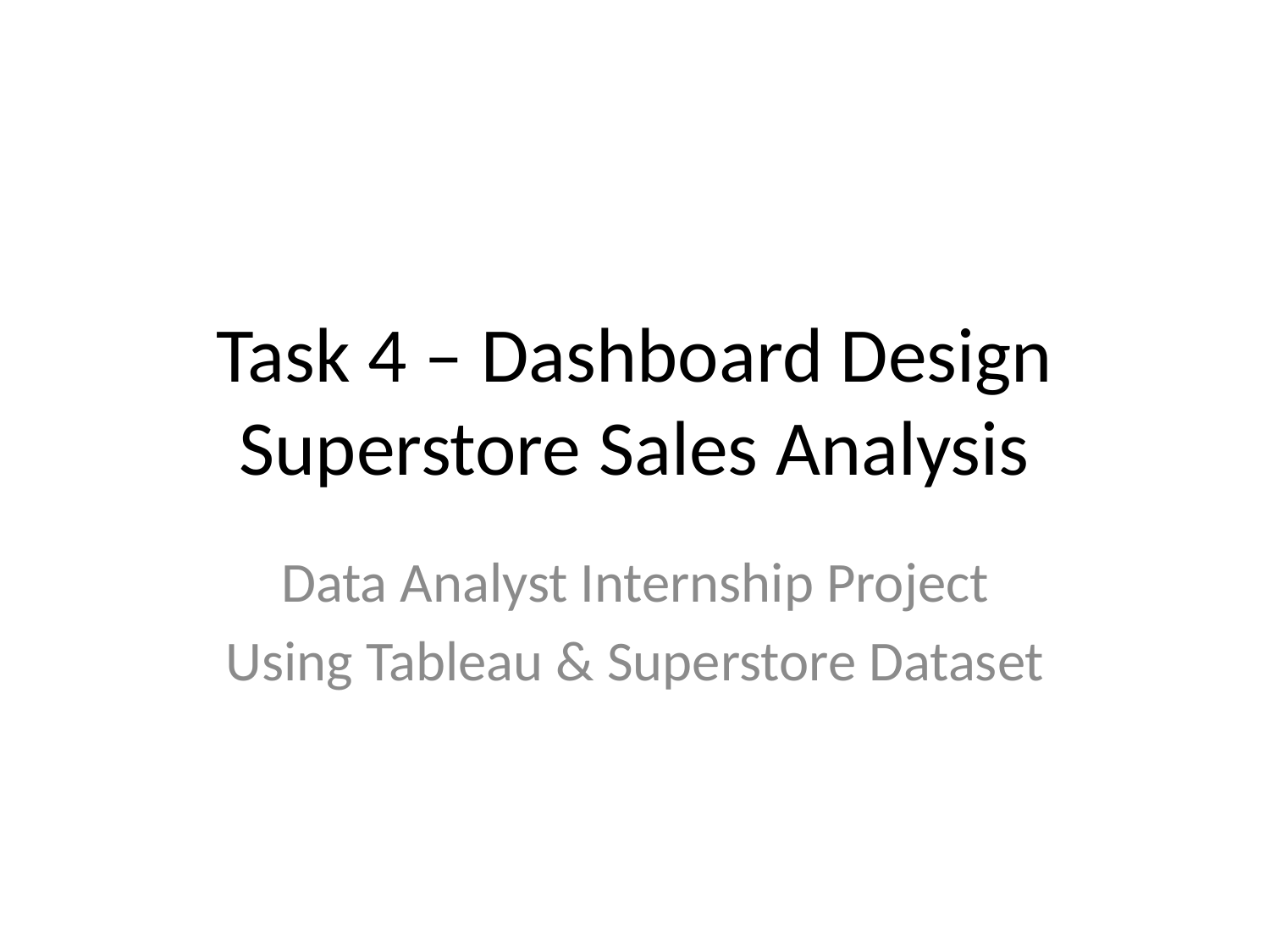

# Task 4 – Dashboard Design
Superstore Sales Analysis
Data Analyst Internship Project
Using Tableau & Superstore Dataset